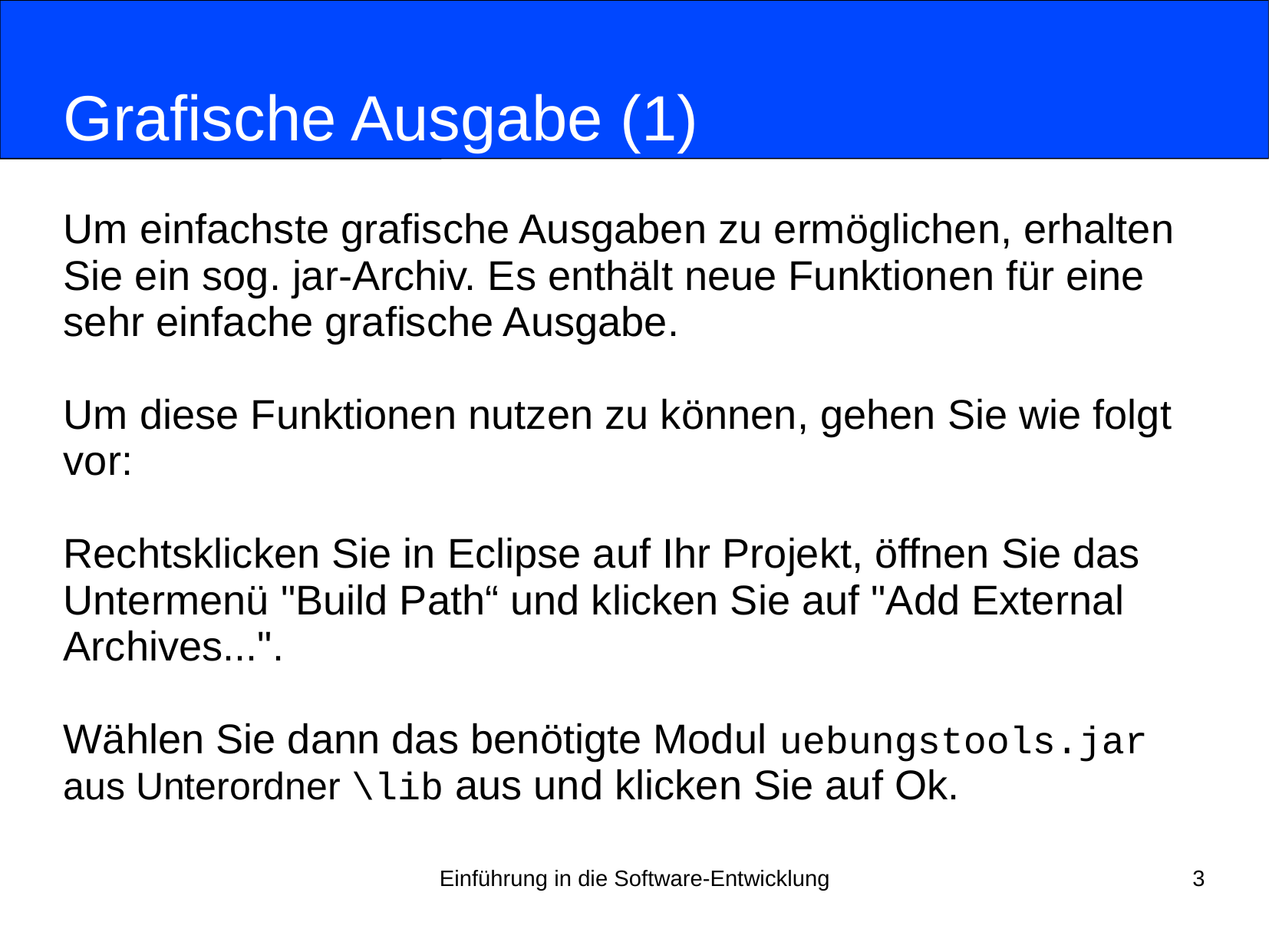

# Grafische Ausgabe (1)
Um einfachste grafische Ausgaben zu ermöglichen, erhalten Sie ein sog. jar-Archiv. Es enthält neue Funktionen für eine sehr einfache grafische Ausgabe.

Um diese Funktionen nutzen zu können, gehen Sie wie folgt vor:

Rechtsklicken Sie in Eclipse auf Ihr Projekt, öffnen Sie das Untermenü "Build Path“ und klicken Sie auf "Add External Archives...".

Wählen Sie dann das benötigte Modul uebungstools.jar aus Unterordner \lib aus und klicken Sie auf Ok.

Einführung in die Software-Entwicklung
3